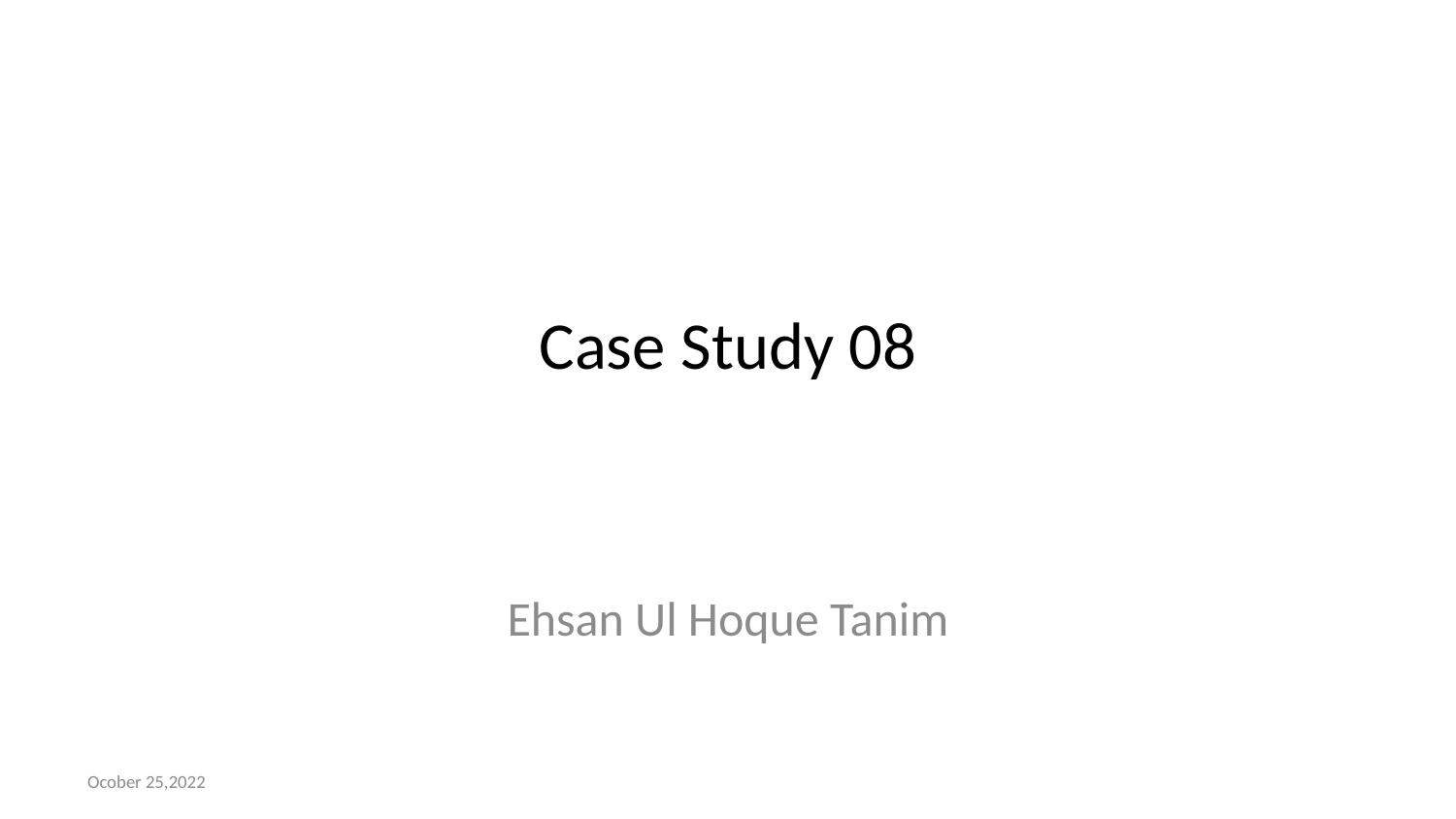

# Case Study 08
Ehsan Ul Hoque Tanim
Ocober 25,2022